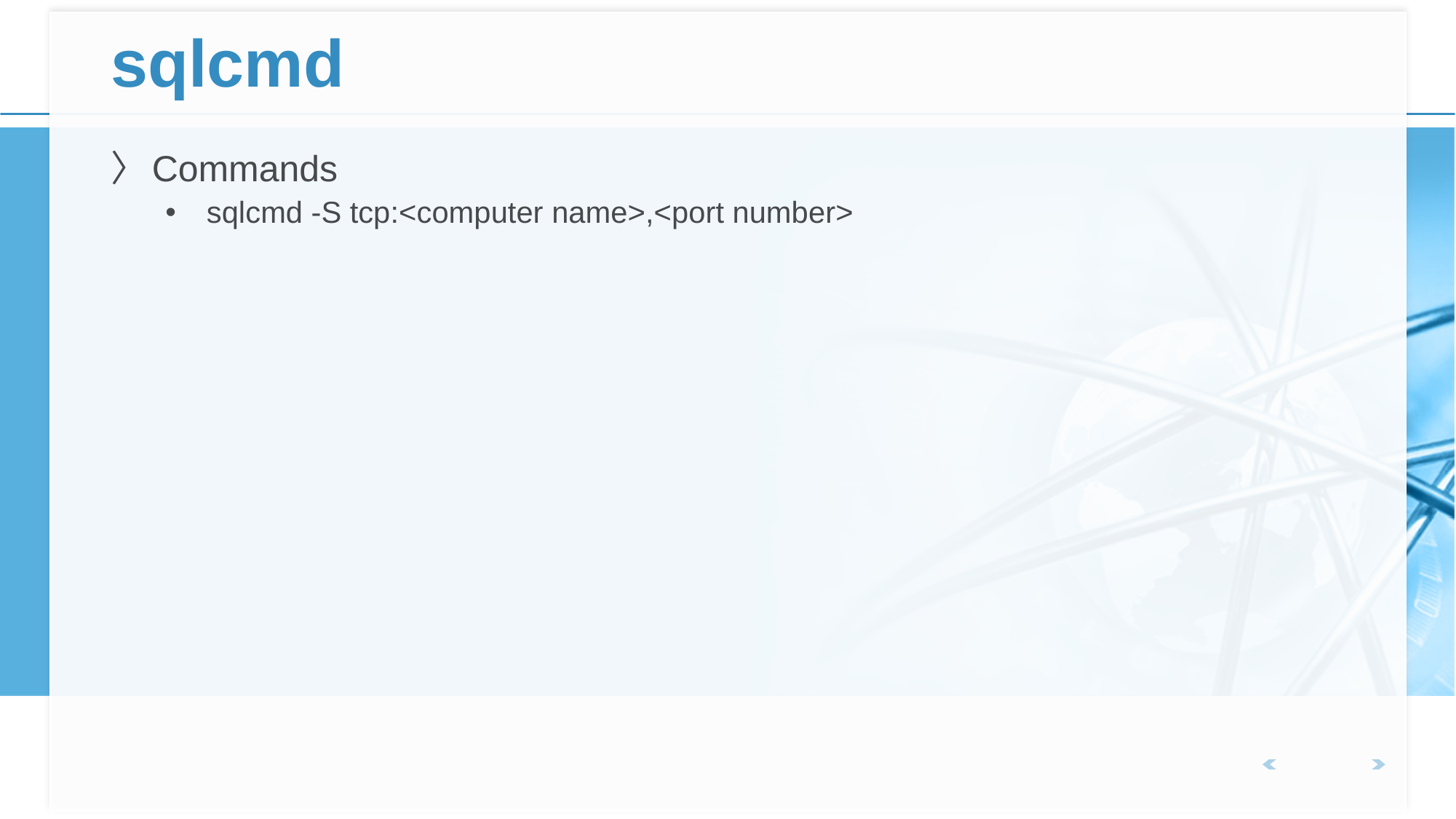

# sqlcmd
Commands
sqlcmd -S tcp:<computer name>,<port number>